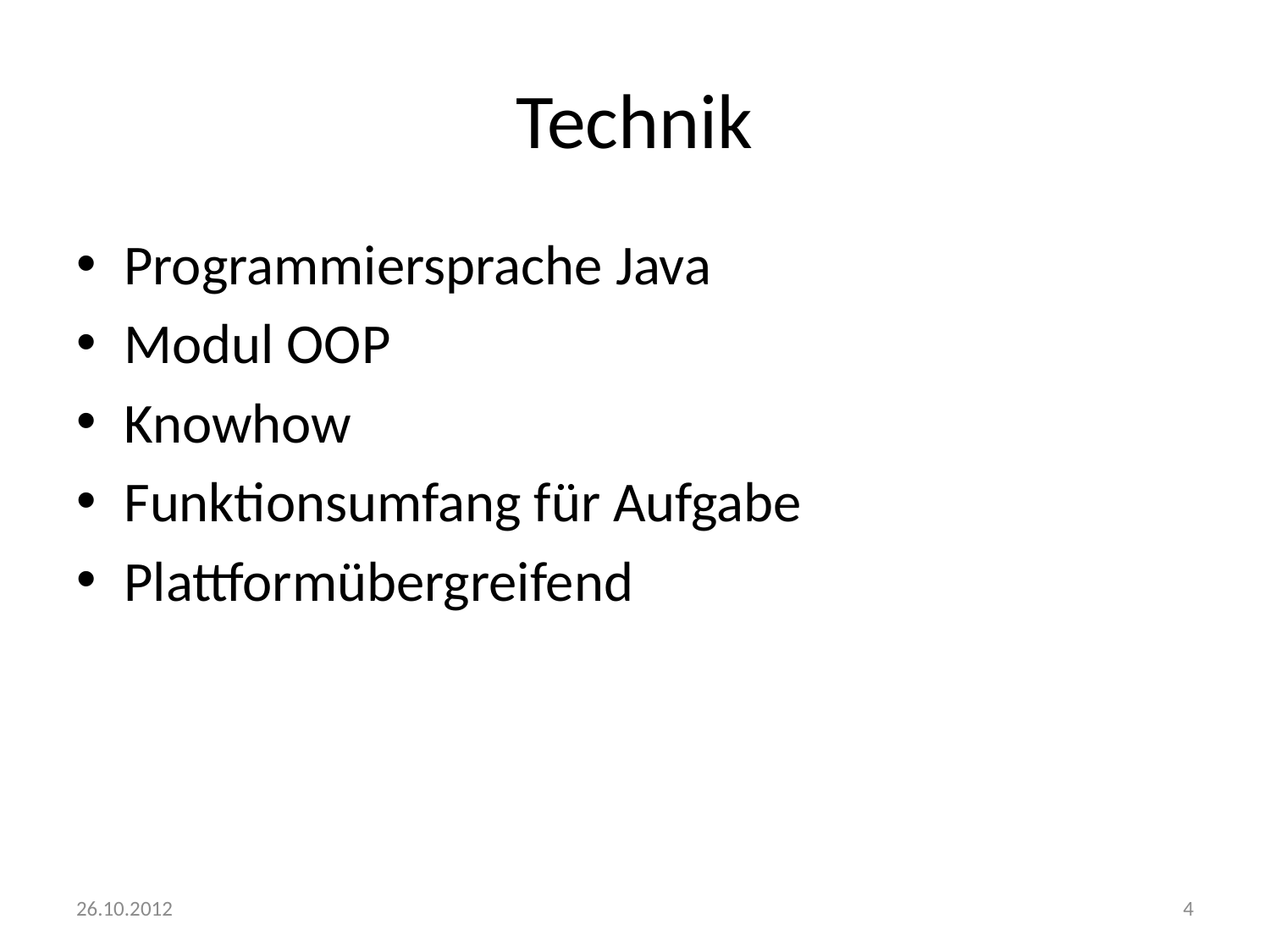

# Technik
Programmiersprache Java
Modul OOP
Knowhow
Funktionsumfang für Aufgabe
Plattformübergreifend
26.10.2012

4